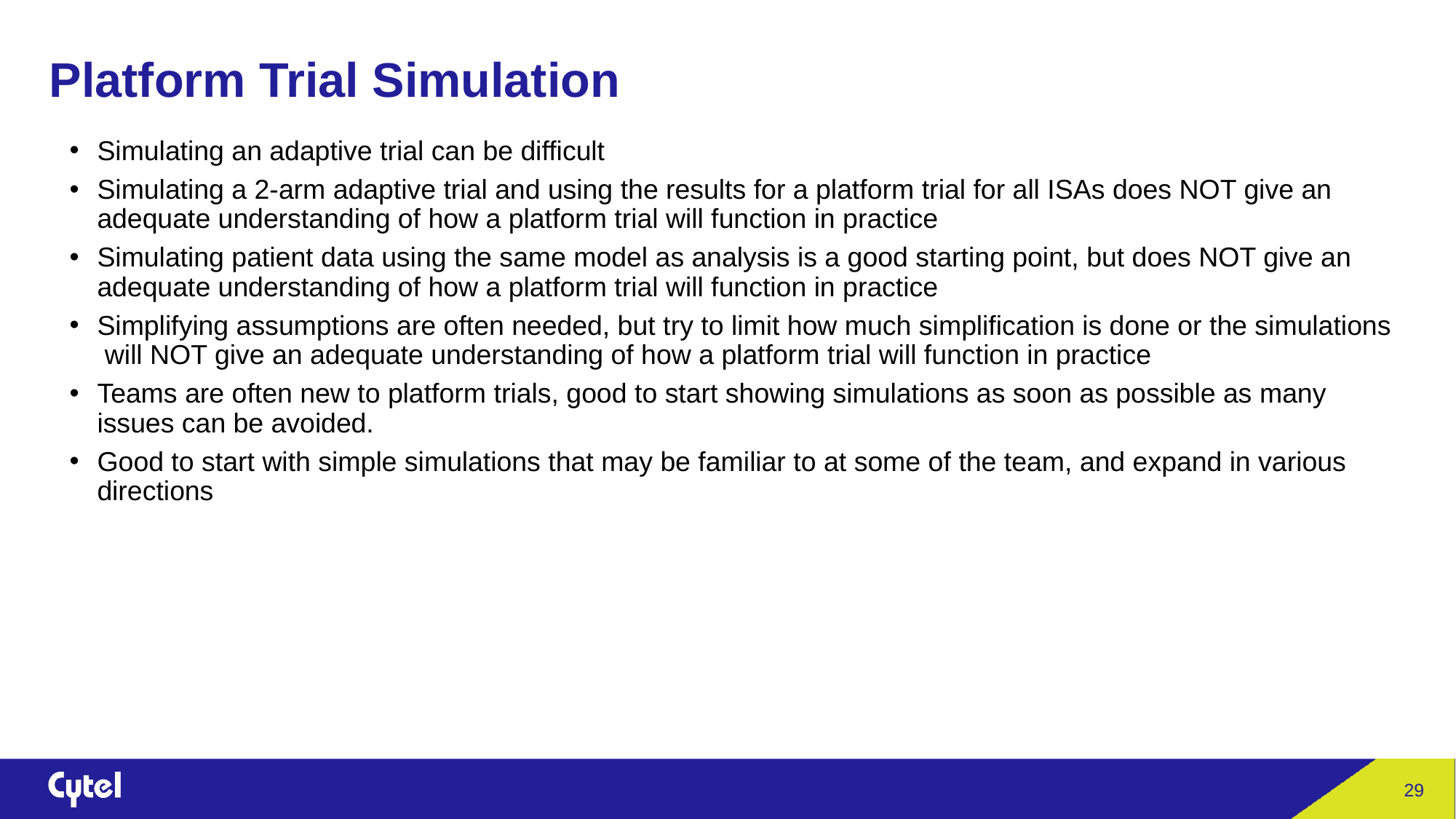

# Platform Trial Simulation
Simulating an adaptive trial can be difficult
Simulating a 2-arm adaptive trial and using the results for a platform trial for all ISAs does NOT give an adequate understanding of how a platform trial will function in practice
Simulating patient data using the same model as analysis is a good starting point, but does NOT give an adequate understanding of how a platform trial will function in practice
Simplifying assumptions are often needed, but try to limit how much simplification is done or the simulations  will NOT give an adequate understanding of how a platform trial will function in practice
Teams are often new to platform trials, good to start showing simulations as soon as possible as many issues can be avoided.
Good to start with simple simulations that may be familiar to at some of the team, and expand in various directions

29